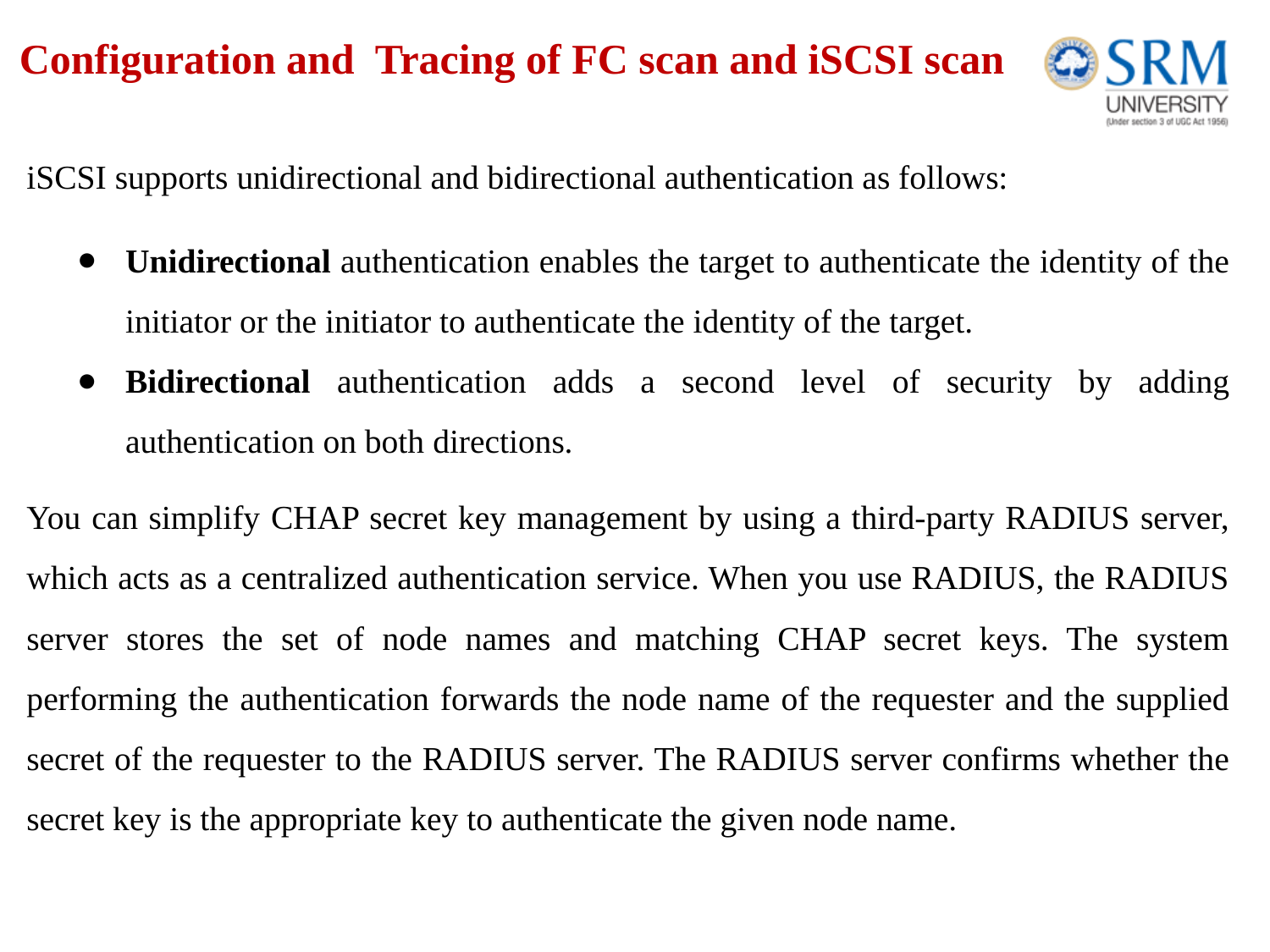

# Configuration and  Tracing of FC scan and iSCSI scan
iSCSI supports unidirectional and bidirectional authentication as follows:
Unidirectional authentication enables the target to authenticate the identity of the initiator or the initiator to authenticate the identity of the target.
Bidirectional authentication adds a second level of security by adding authentication on both directions.
You can simplify CHAP secret key management by using a third-party RADIUS server, which acts as a centralized authentication service. When you use RADIUS, the RADIUS server stores the set of node names and matching CHAP secret keys. The system performing the authentication forwards the node name of the requester and the supplied secret of the requester to the RADIUS server. The RADIUS server confirms whether the secret key is the appropriate key to authenticate the given node name.